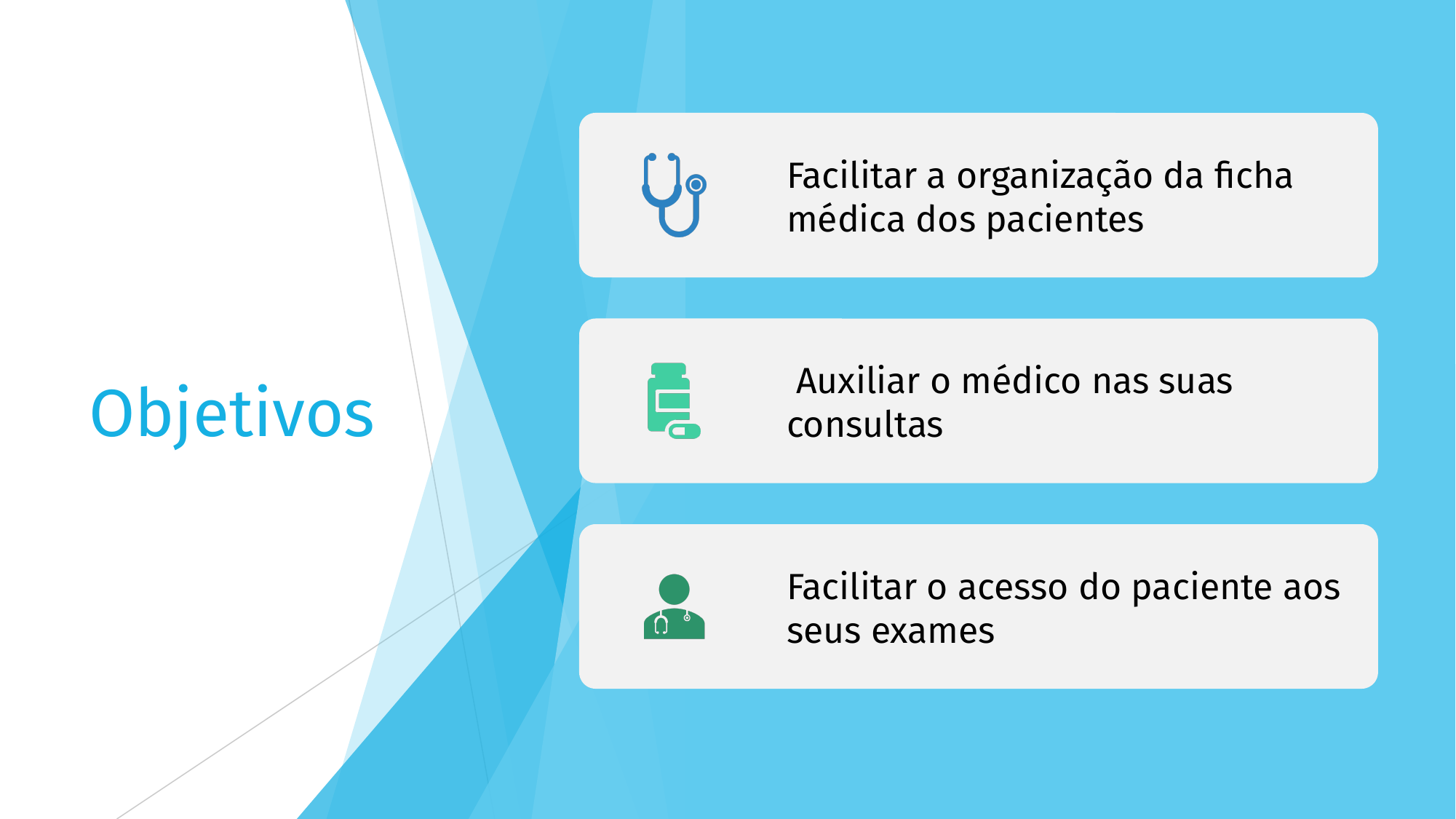

Facilitar a organização da ficha médica dos pacientes

 Auxiliar o médico nas suas consultas

Facilitar o acesso do paciente aos seus exames

# Objetivos